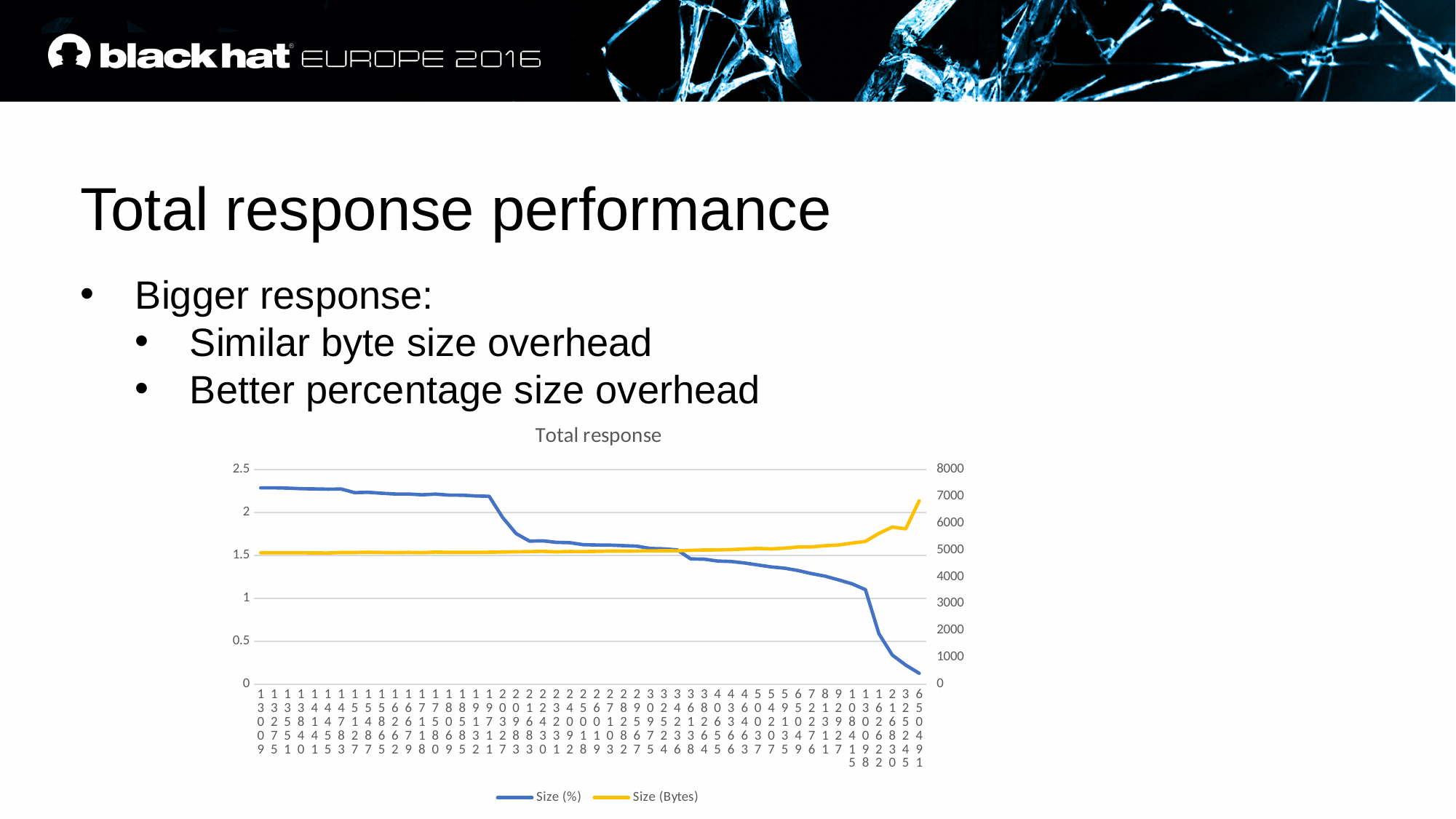

Total response performance
Bigger response:
Similar byte size overhead
Better percentage size overhead

### Chart: Total response

| Category | Size (%)  | Size (Bytes) |
|---|---|---|
| 13009 | 2.28605 | 4899.0 |
| 13275 | 2.28651 | 4900.0 |
| 13551 | 2.28298 | 4897.0 |
| 13840 | 2.27662 | 4897.0 |
| 14141 | 2.27429 | 4892.0 |
| 14455 | 2.27125 | 4890.0 |
| 14783 | 2.27281 | 4907.0 |
| 15127 | 2.23045 | 4907.0 |
| 15487 | 2.23444 | 4918.0 |
| 15865 | 2.22373 | 4910.0 |
| 16262 | 2.21454 | 4903.0 |
| 16679 | 2.21461 | 4912.0 |
| 17118 | 2.20558 | 4903.0 |
| 17580 | 2.21358 | 4923.0 |
| 18069 | 2.20215 | 4913.0 |
| 18585 | 2.20107 | 4915.0 |
| 19132 | 2.19179 | 4914.0 |
| 19711 | 2.18817 | 4919.0 |
| 20327 | 1.94166 | 4926.0 |
| 20983 | 1.75462 | 4934.0 |
| 21683 | 1.66655 | 4943.0 |
| 22430 | 1.66959 | 4952.0 |
| 23231 | 1.65226 | 4932.0 |
| 24092 | 1.64812 | 4946.0 |
| 25018 | 1.62512 | 4942.0 |
| 26019 | 1.62083 | 4950.0 |
| 27103 | 1.61998 | 4962.0 |
| 28282 | 1.61366 | 4962.0 |
| 29567 | 1.60771 | 4963.0 |
| 30975 | 1.58047 | 4969.0 |
| 32524 | 1.57636 | 4975.0 |
| 34236 | 1.56419 | 4971.0 |
| 36138 | 1.45963 | 4989.0 |
| 38264 | 1.45661 | 5002.0 |
| 40655 | 1.43451 | 5005.0 |
| 43366 | 1.42947 | 5016.0 |
| 46463 | 1.41176 | 5040.0 |
| 50037 | 1.38897 | 5060.0 |
| 54207 | 1.36566 | 5042.0 |
| 59135 | 1.35083 | 5071.0 |
| 65049 | 1.32384 | 5114.0 |
| 72276 | 1.28787 | 5118.0 |
| 81311 | 1.25841 | 5162.0 |
| 92927 | 1.21504 | 5187.0 |
| 108415 | 1.16974 | 5258.0 |
| 130098 | 1.10164 | 5322.0 |
| 162622 | 0.58885 | 5620.0 |
| 216830 | 0.33932 | 5856.0 |
| 325245 | 0.22305 | 5790.0 |
| 650491 | 0.12733 | 6832.0 |